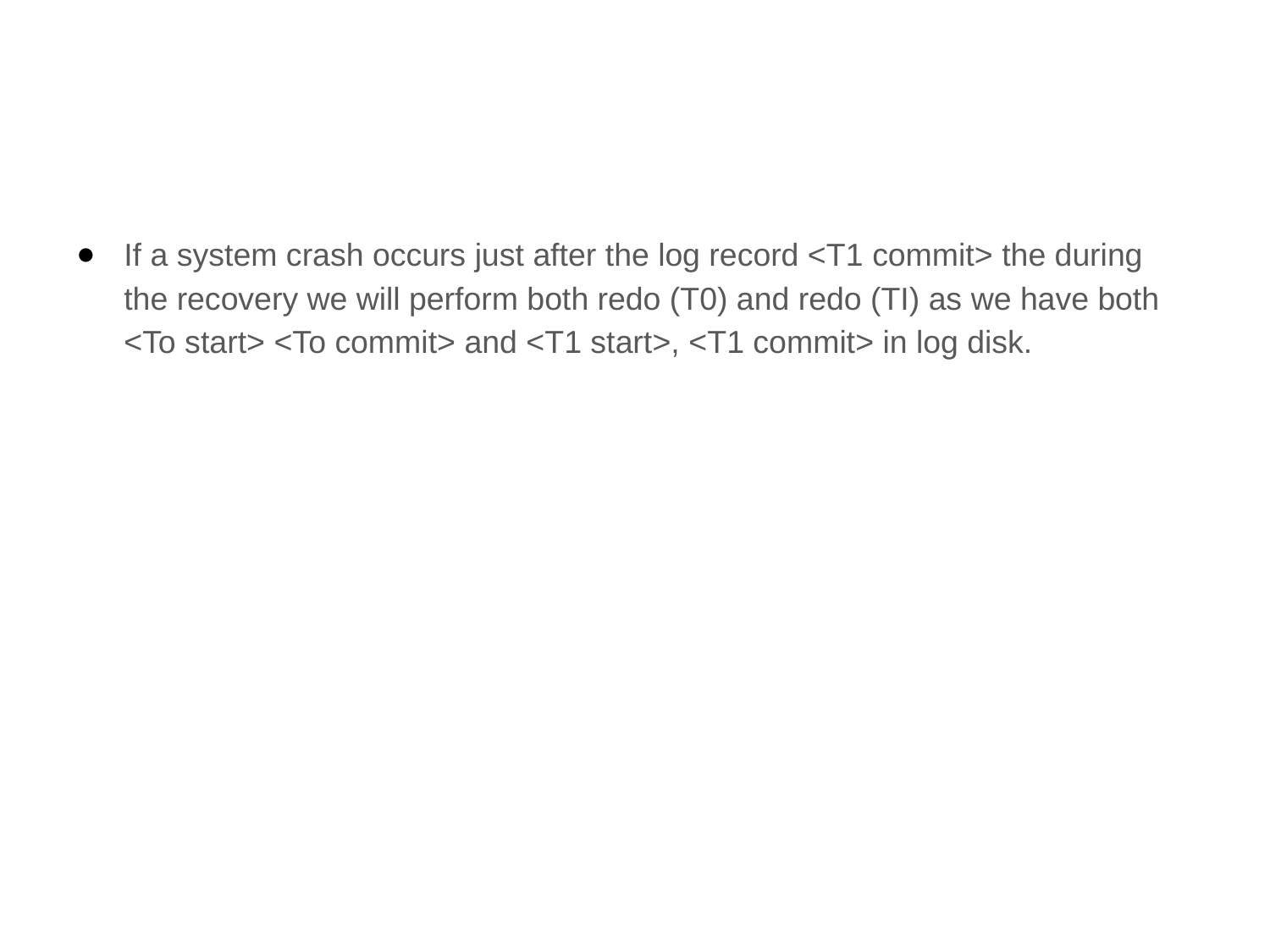

#
If a system crash occurs just after the log record <T1 commit> the during the recovery we will perform both redo (T0) and redo (TI) as we have both <To start> <To commit> and <T1 start>, <T1 commit> in log disk.